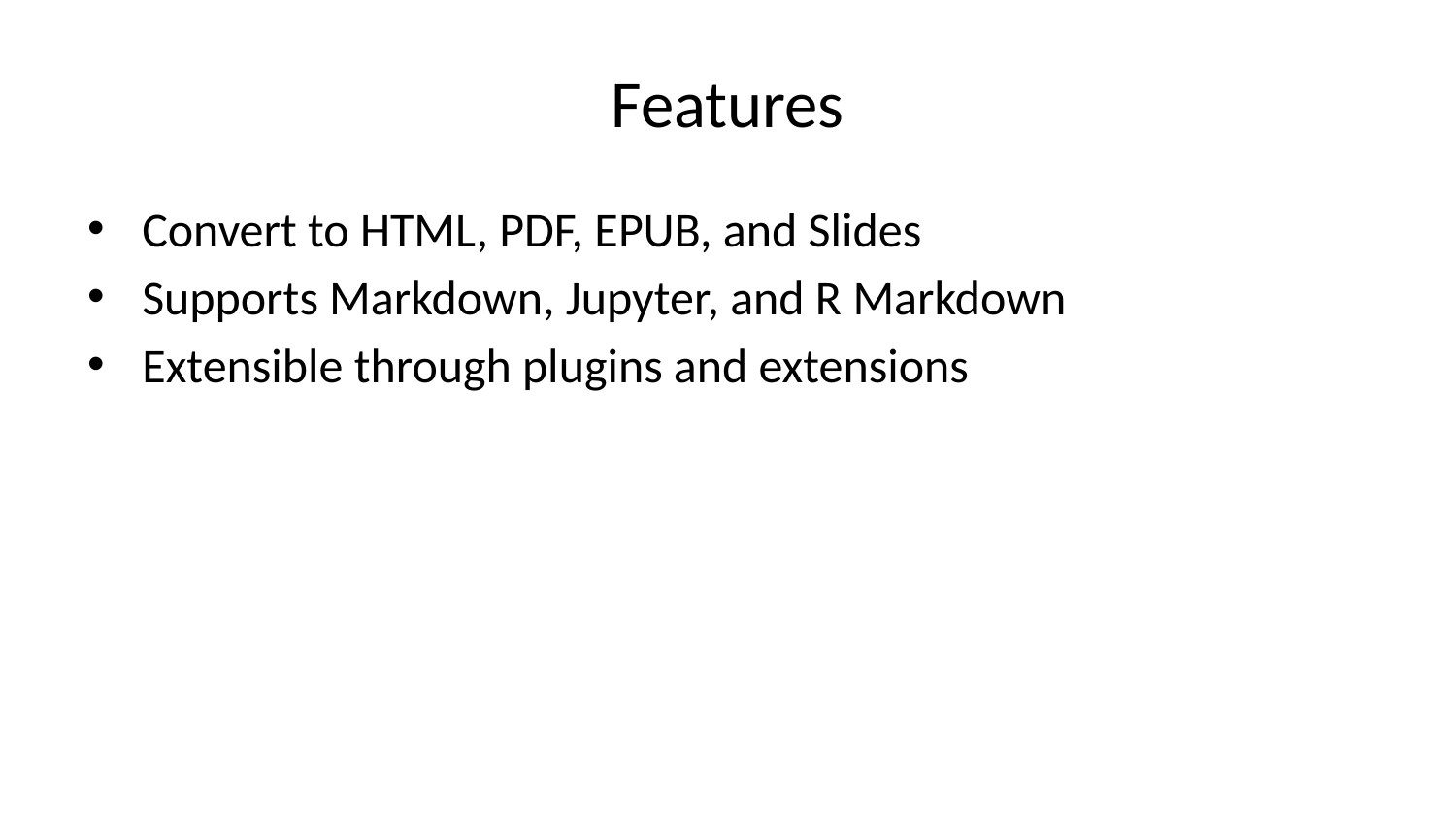

# Features
Convert to HTML, PDF, EPUB, and Slides
Supports Markdown, Jupyter, and R Markdown
Extensible through plugins and extensions